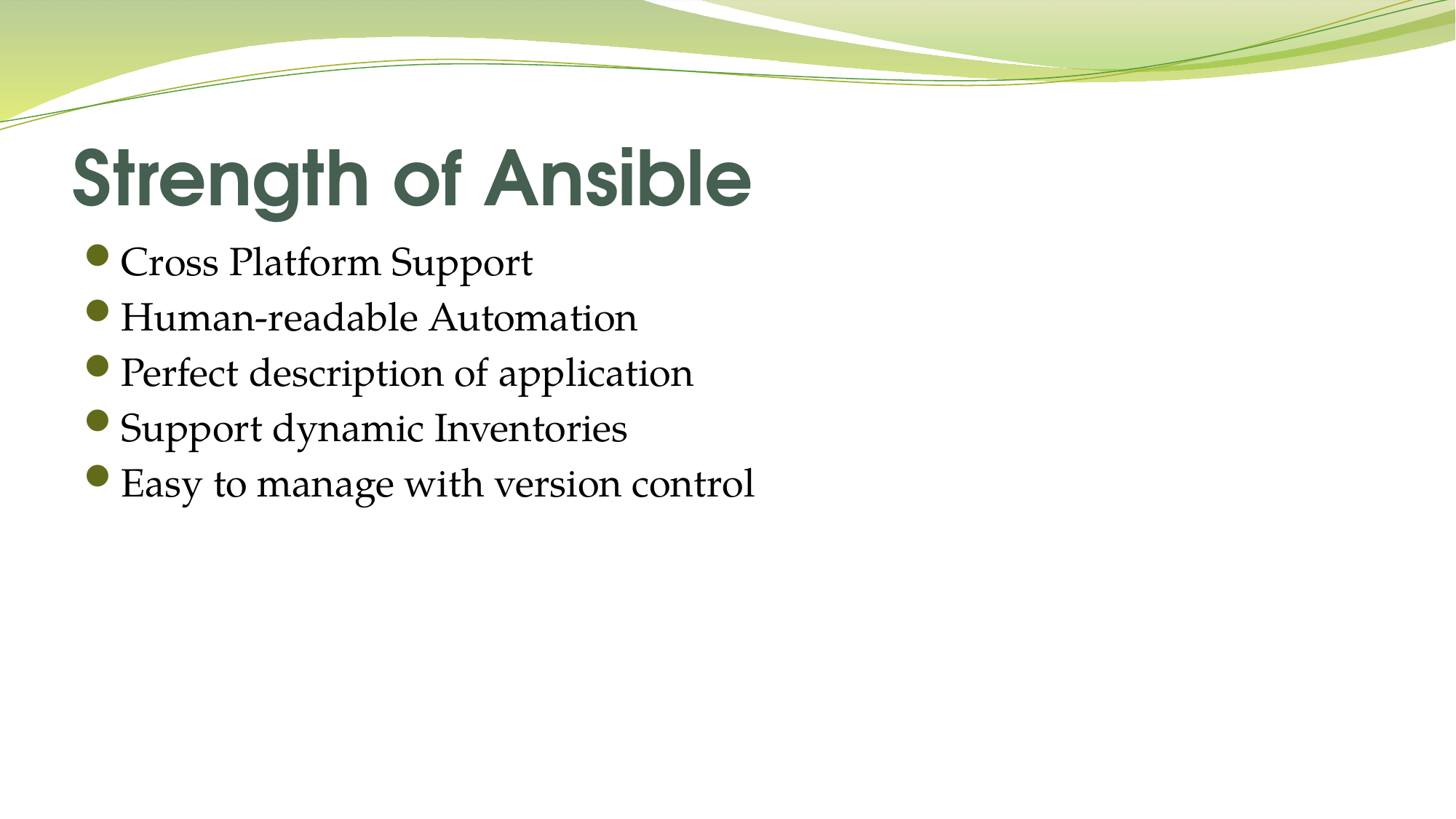

# Strength of Ansible
Cross Platform Support
Human-readable Automation
Perfect description of application
Support dynamic Inventories
Easy to manage with version control